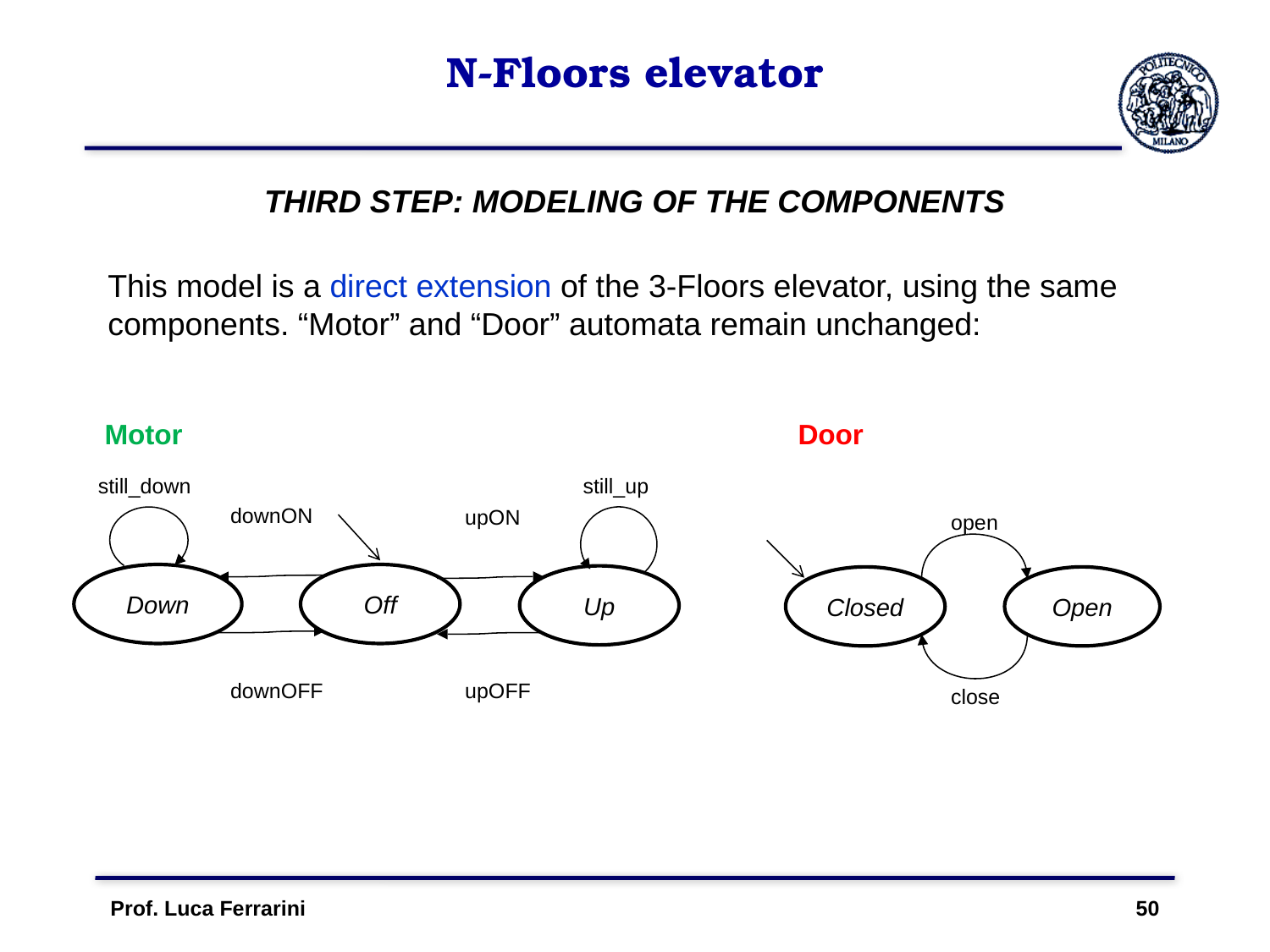

# N-Floors elevator
THIRD STEP: MODELING OF THE COMPONENTS
This model is a direct extension of the 3-Floors elevator, using the same components. “Motor” and “Door” automata remain unchanged:
Motor
Door
open
Closed
Open
close
still_down
still_up
downON
upON
Down
Off
Up
downOFF
upOFF

Prof. Luca Ferrarini                                                                                                                                            50